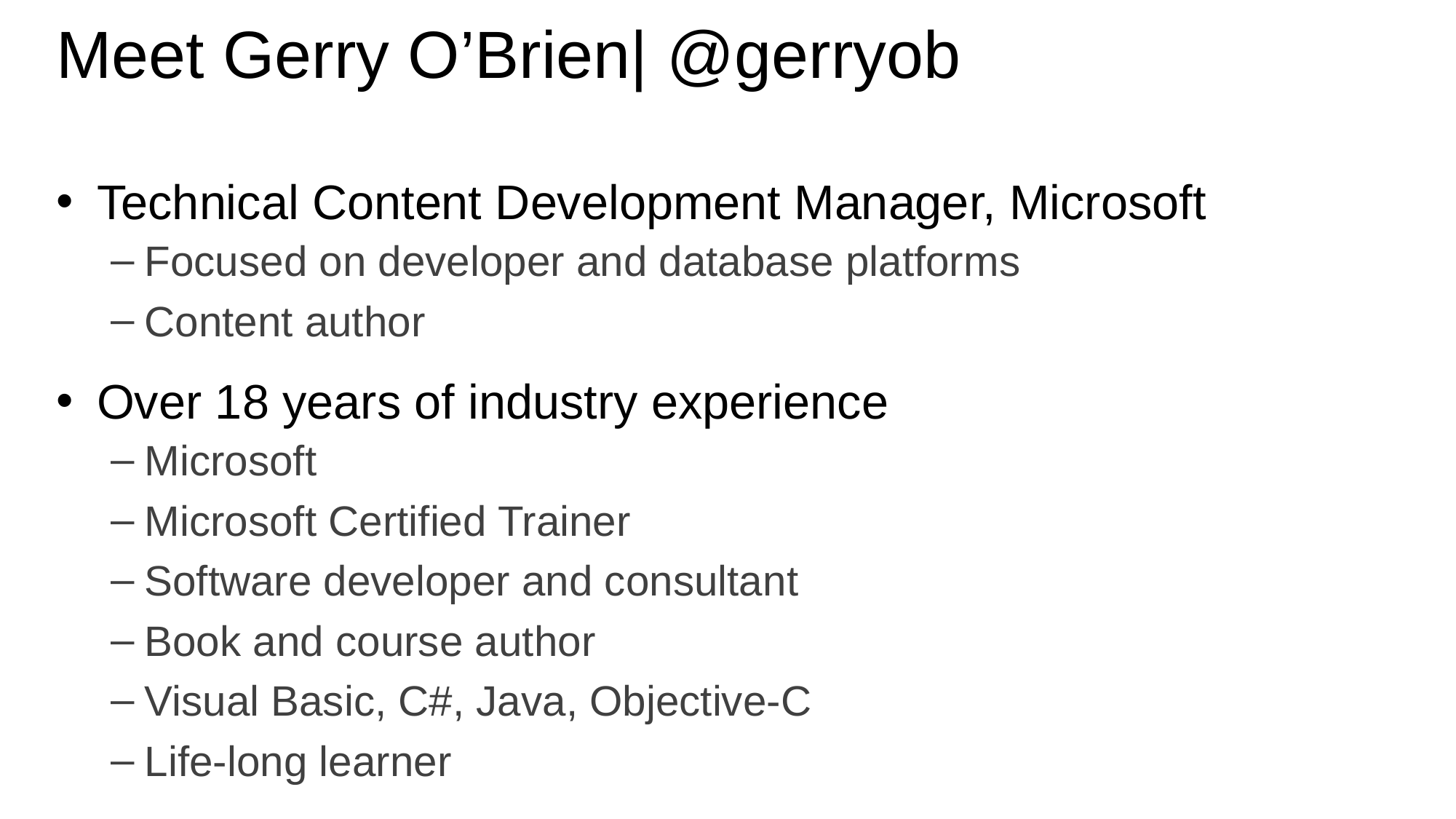

# Meet Gerry O’Brien| ‏@gerryob
Technical Content Development Manager, Microsoft
Focused on developer and database platforms
Content author
Over 18 years of industry experience
Microsoft
Microsoft Certified Trainer
Software developer and consultant
Book and course author
Visual Basic, C#, Java, Objective-C
Life-long learner